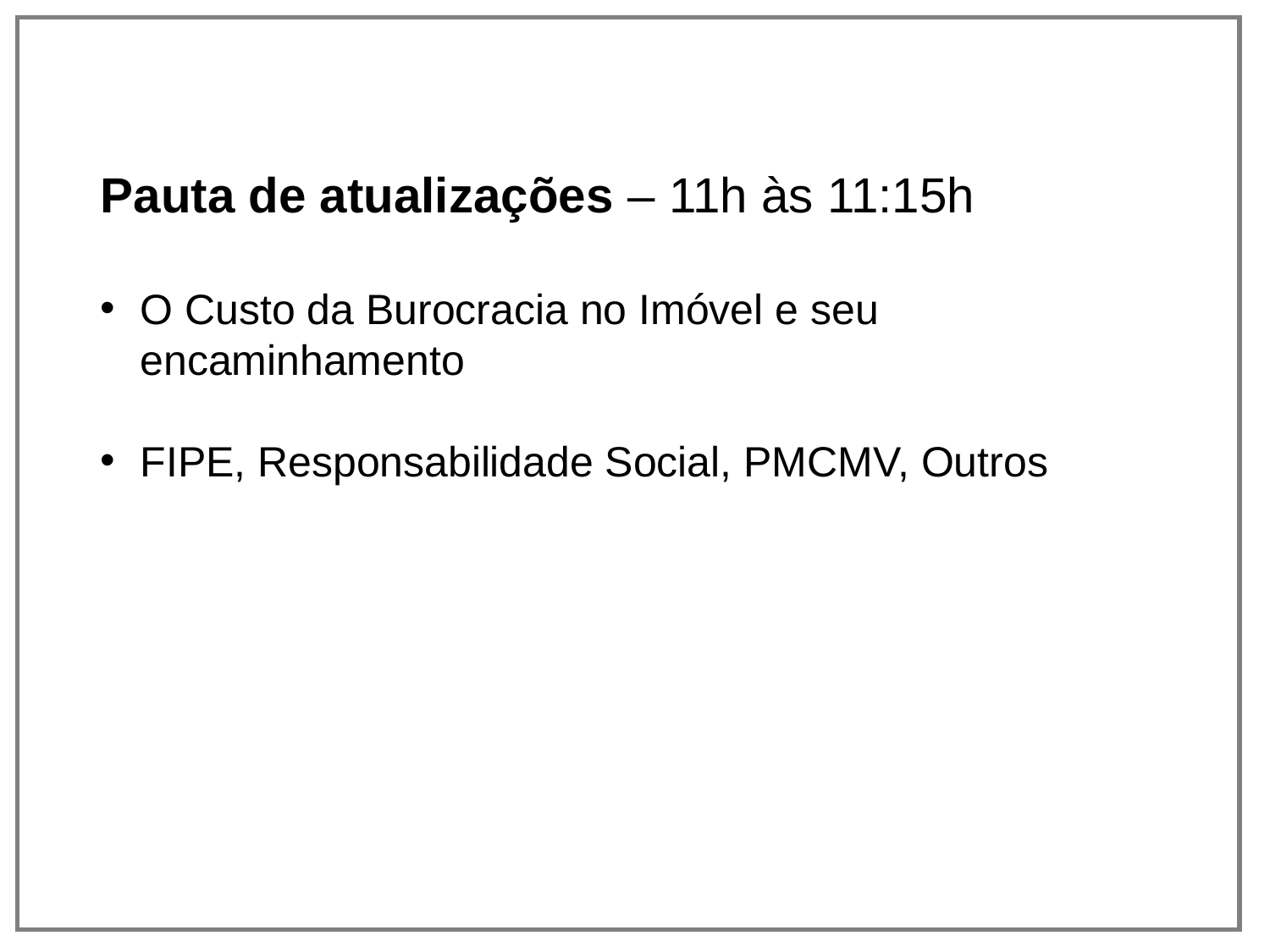

Pauta de atualizações – 11h às 11:15h

O Custo da Burocracia no Imóvel e seu encaminhamento

FIPE, Responsabilidade Social, PMCMV, Outros